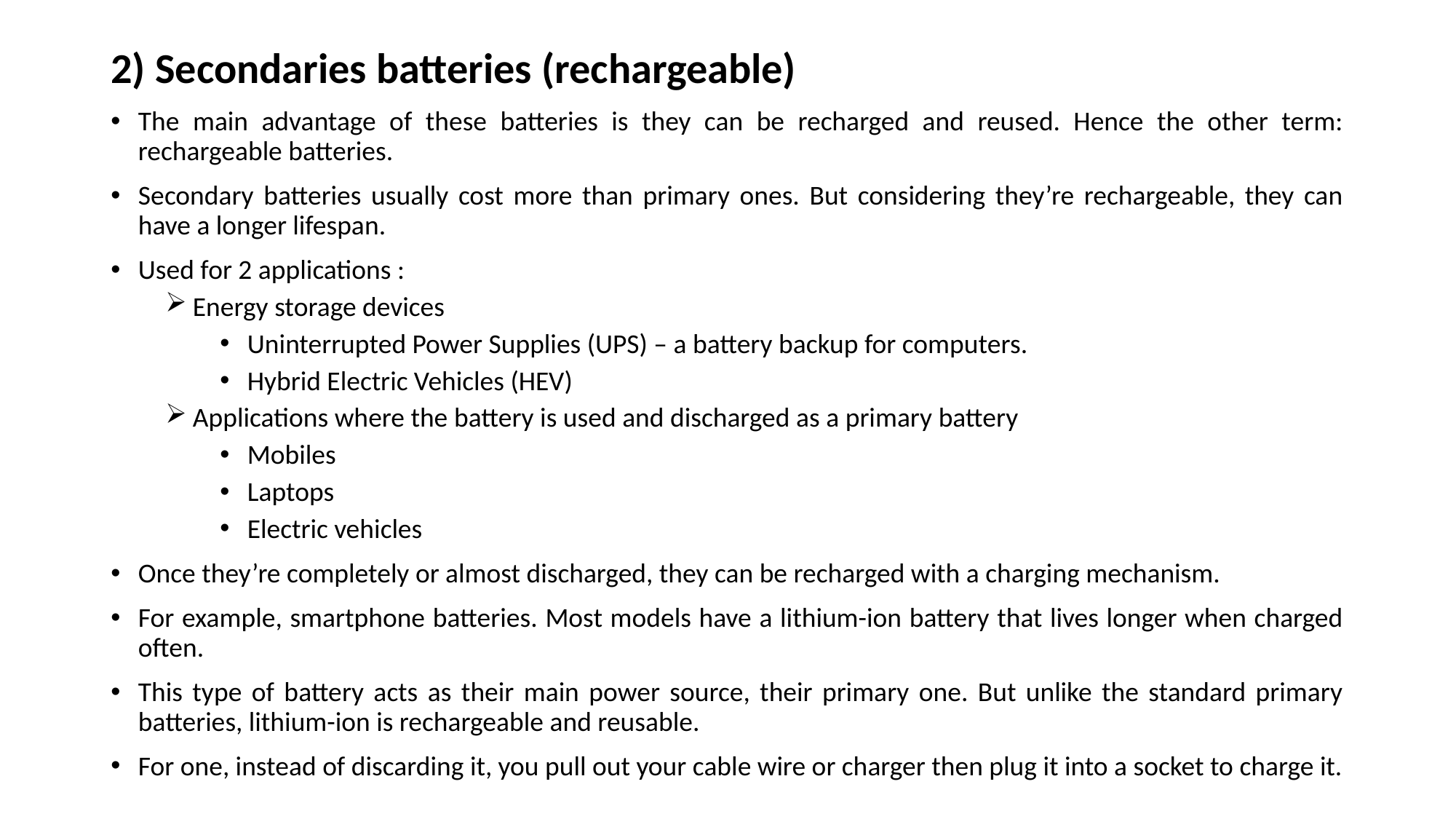

2) Secondaries batteries (rechargeable)
The main advantage of these batteries is they can be recharged and reused. Hence the other term: rechargeable batteries.
Secondary batteries usually cost more than primary ones. But considering they’re rechargeable, they can have a longer lifespan.
Used for 2 applications :
Energy storage devices
Uninterrupted Power Supplies (UPS) – a battery backup for computers.
Hybrid Electric Vehicles (HEV)
Applications where the battery is used and discharged as a primary battery
Mobiles
Laptops
Electric vehicles
Once they’re completely or almost discharged, they can be recharged with a charging mechanism.
For example, smartphone batteries. Most models have a lithium-ion battery that lives longer when charged often.
This type of battery acts as their main power source, their primary one. But unlike the standard primary batteries, lithium-ion is rechargeable and reusable.
For one, instead of discarding it, you pull out your cable wire or charger then plug it into a socket to charge it.